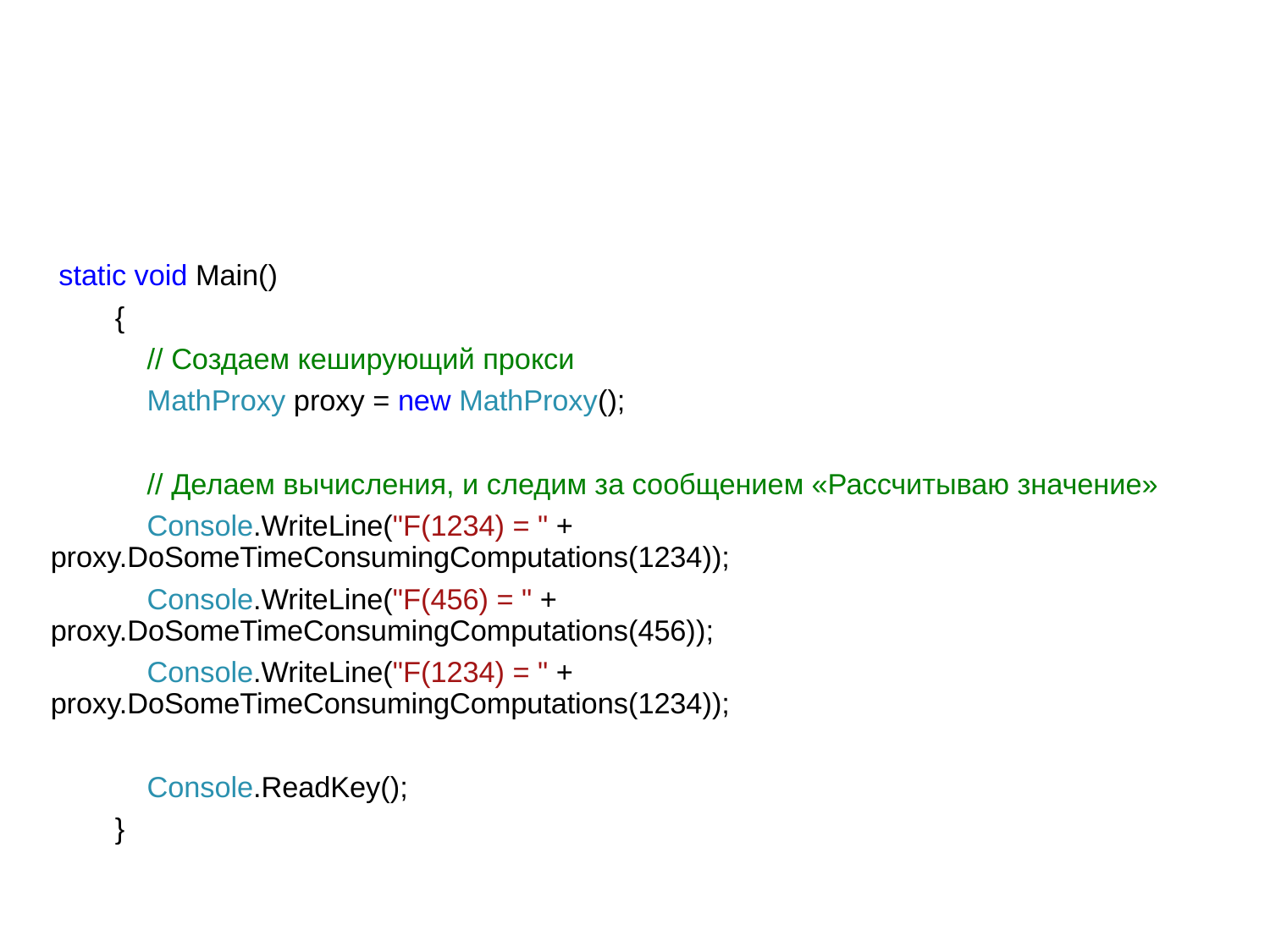

static void Main()
        {
            // Создаем кеширующий прокси
            MathProxy proxy = new MathProxy();

            // Делаем вычисления, и следим за сообщением «Рассчитываю значение»
            Console.WriteLine("F(1234) = " + proxy.DoSomeTimeConsumingComputations(1234));
            Console.WriteLine("F(456) = " + proxy.DoSomeTimeConsumingComputations(456));
            Console.WriteLine("F(1234) = " + proxy.DoSomeTimeConsumingComputations(1234));

            Console.ReadKey();
        }